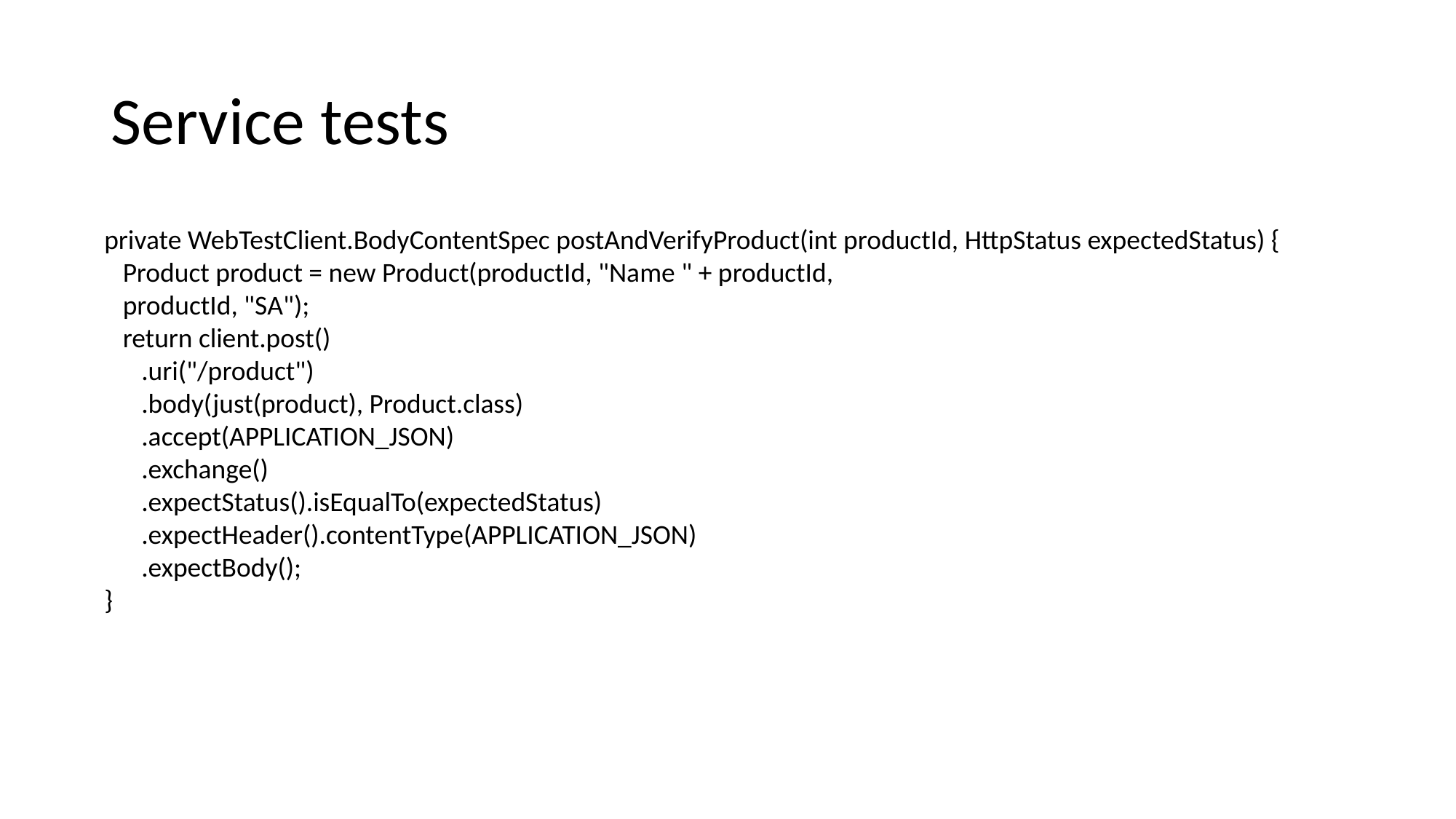

# Service tests
private WebTestClient.BodyContentSpec postAndVerifyProduct(int productId, HttpStatus expectedStatus) {
   Product product = new Product(productId, "Name " + productId,
   productId, "SA");
   return client.post()
      .uri("/product")
      .body(just(product), Product.class)
      .accept(APPLICATION_JSON)
      .exchange()
      .expectStatus().isEqualTo(expectedStatus)
      .expectHeader().contentType(APPLICATION_JSON)
      .expectBody();
}